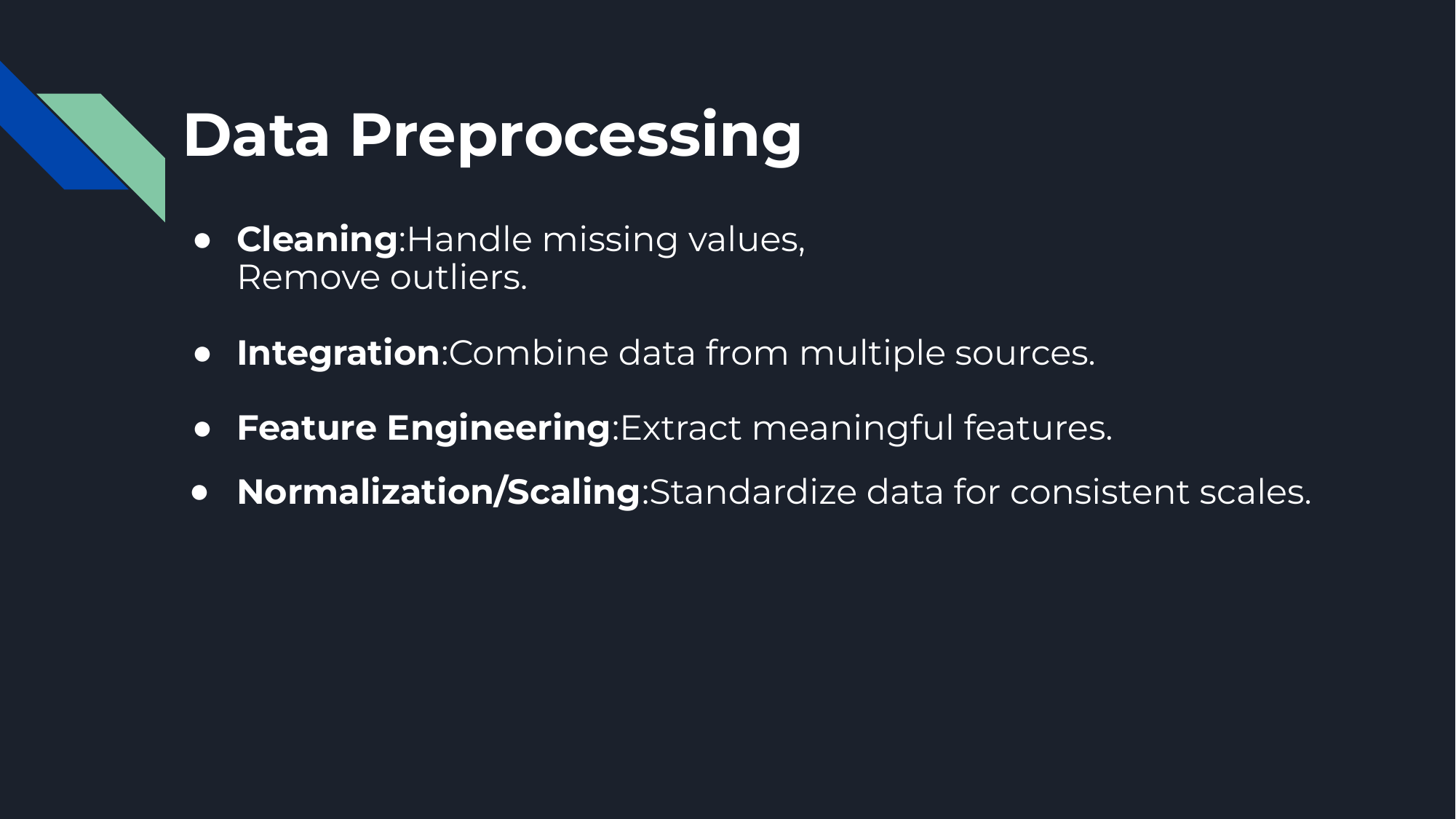

Data Preprocessing

Cleaning:Handle missing values,
Remove outliers.

Integration:Combine data from multiple sources.

Feature Engineering:Extract meaningful features.
Normalization/Scaling:Standardize data for consistent scales.